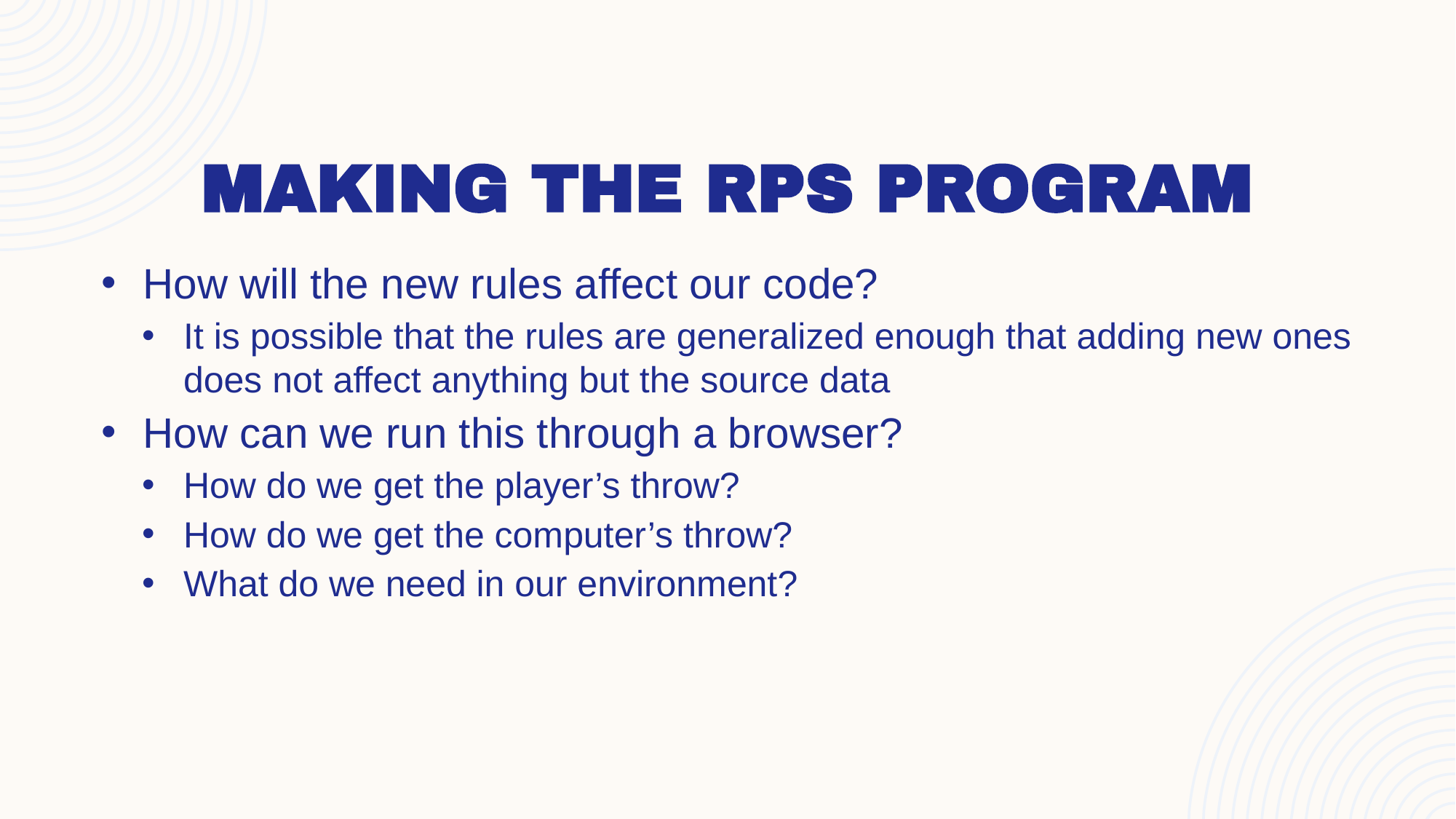

# Making the RPS program
How will the new rules affect our code?
It is possible that the rules are generalized enough that adding new ones does not affect anything but the source data
How can we run this through a browser?
How do we get the player’s throw?
How do we get the computer’s throw?
What do we need in our environment?